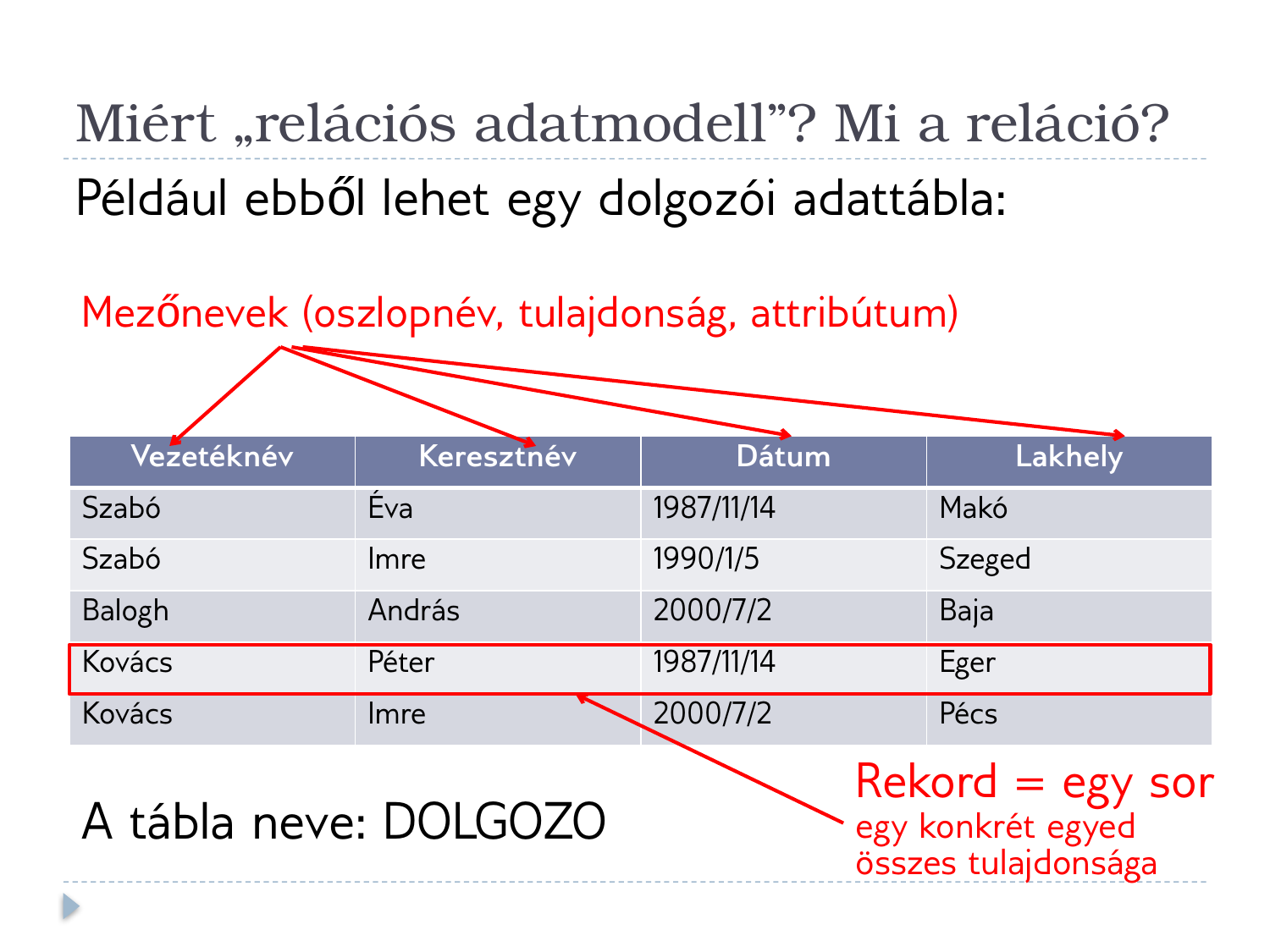

# Miért „relációs adatmodell”? Mi a reláció?
Például ebből lehet egy dolgozói adattábla:
Mezőnevek (oszlopnév, tulajdonság, attribútum)
| Vezetéknév | Keresztnév | Dátum | Lakhely |
| --- | --- | --- | --- |
| Szabó | Éva | 1987/11/14 | Makó |
| Szabó | Imre | 1990/1/5 | Szeged |
| Balogh | András | 2000/7/2 | Baja |
| Kovács | Péter | 1987/11/14 | Eger |
| Kovács | Imre | 2000/7/2 | Pécs |

Rekord = egy sor egy konkrét egyed összes tulajdonsága
A tábla neve: DOLGOZO